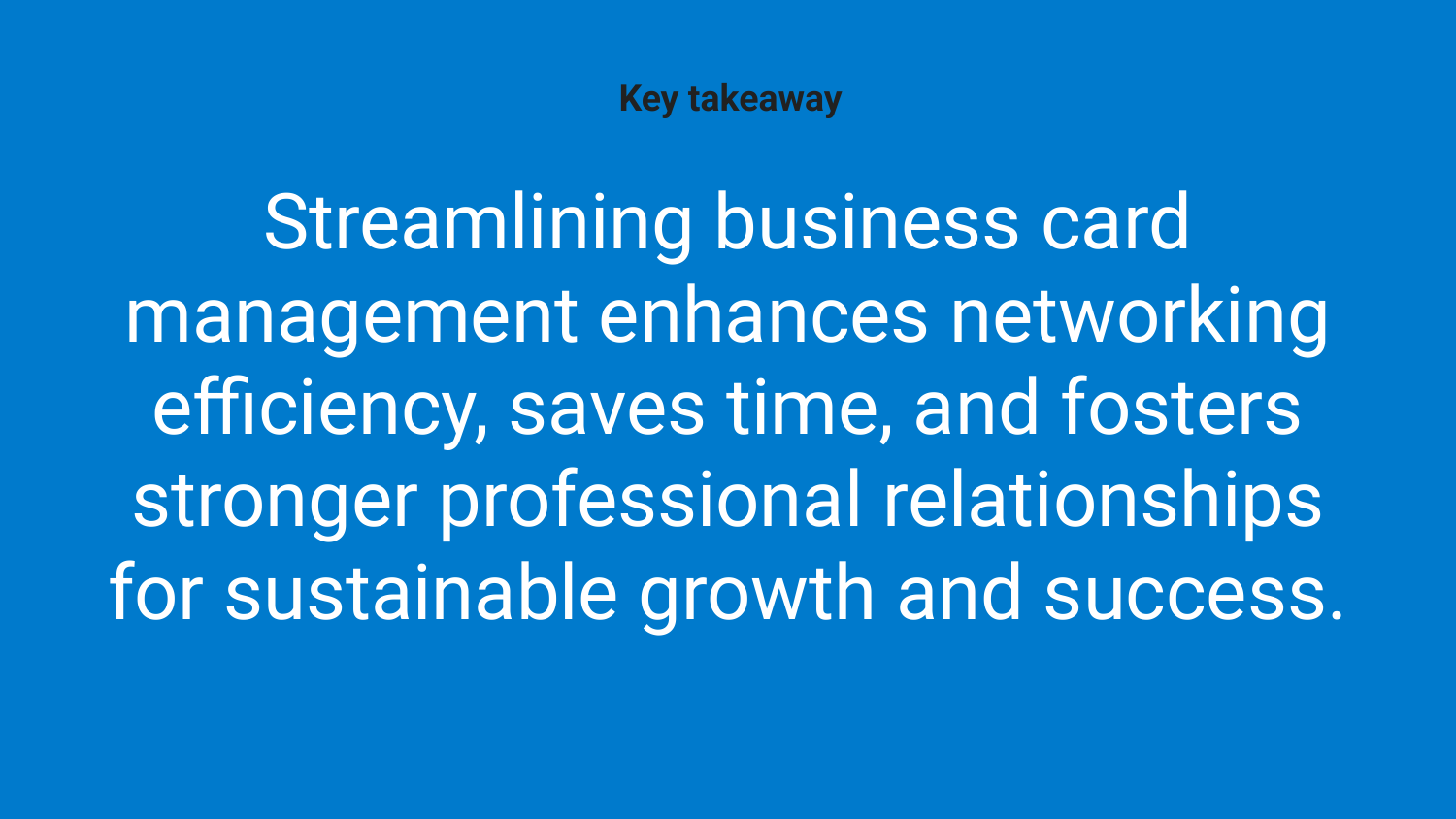

Key takeaway
# Streamlining business card management enhances networking efficiency, saves time, and fosters stronger professional relationships for sustainable growth and success.